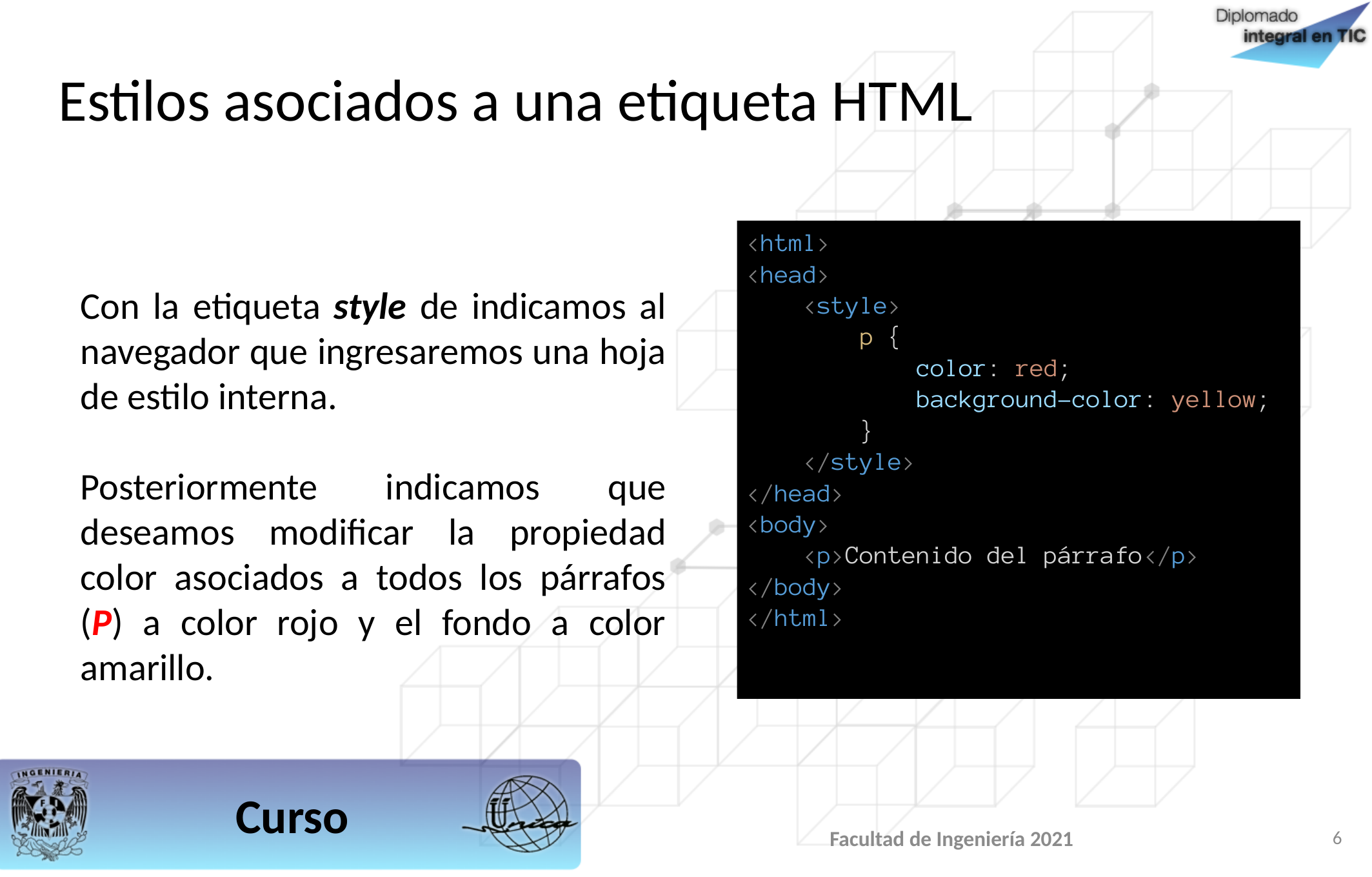

# Estilos asociados a una etiqueta HTML
<html>
<head>
    <style>
        p {
            color: red;
            background-color: yellow;
        }
    </style>
</head>
<body>
    <p>Contenido del párrafo</p>
</body>
</html>

Con la etiqueta style de indicamos al navegador que ingresaremos una hoja de estilo interna.

Posteriormente indicamos que deseamos modificar la propiedad color asociados a todos los párrafos (P) a color rojo y el fondo a color amarillo.
Facultad de Ingeniería 2021
6